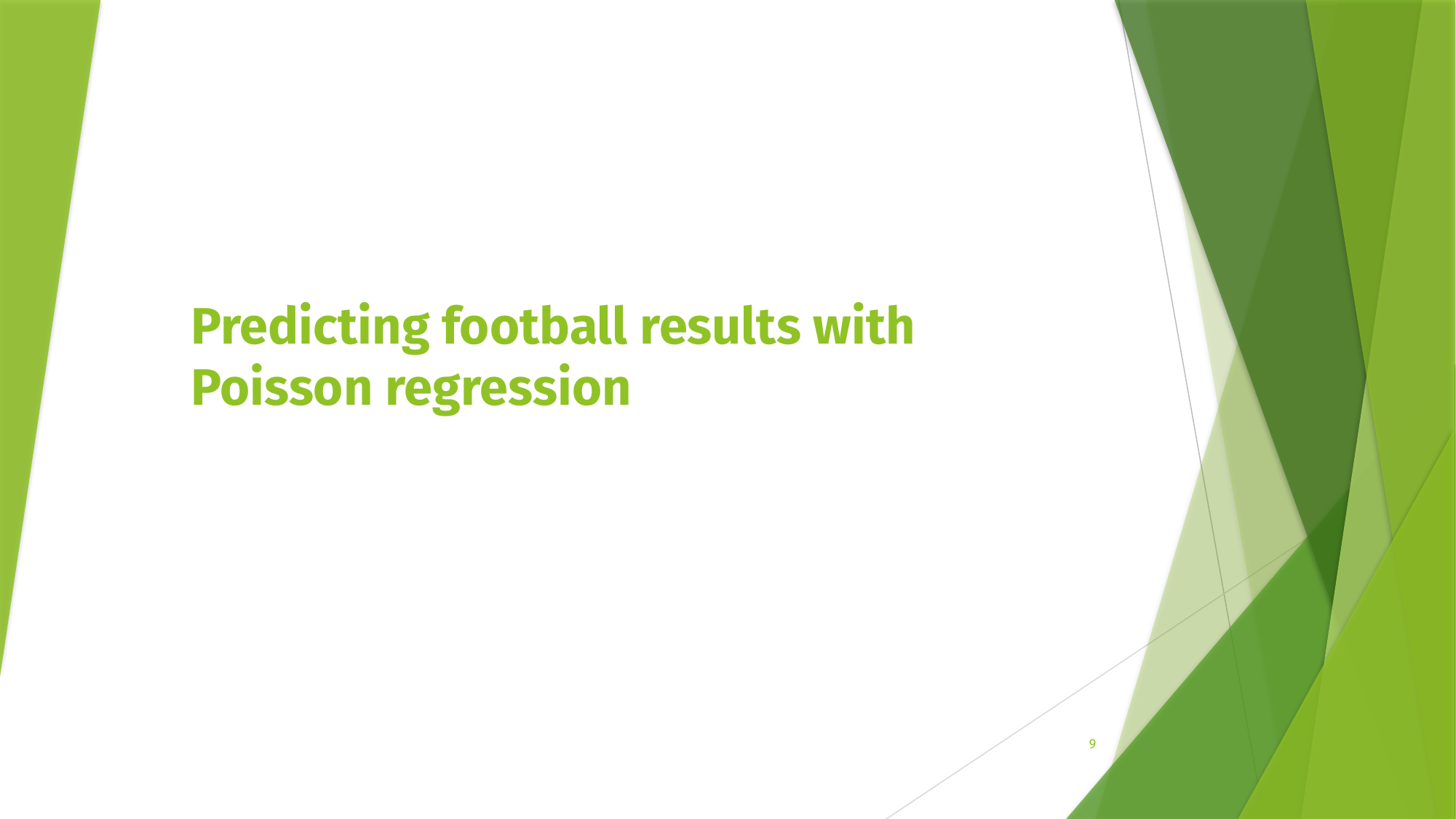

# Predicting football results with Poisson regression
9